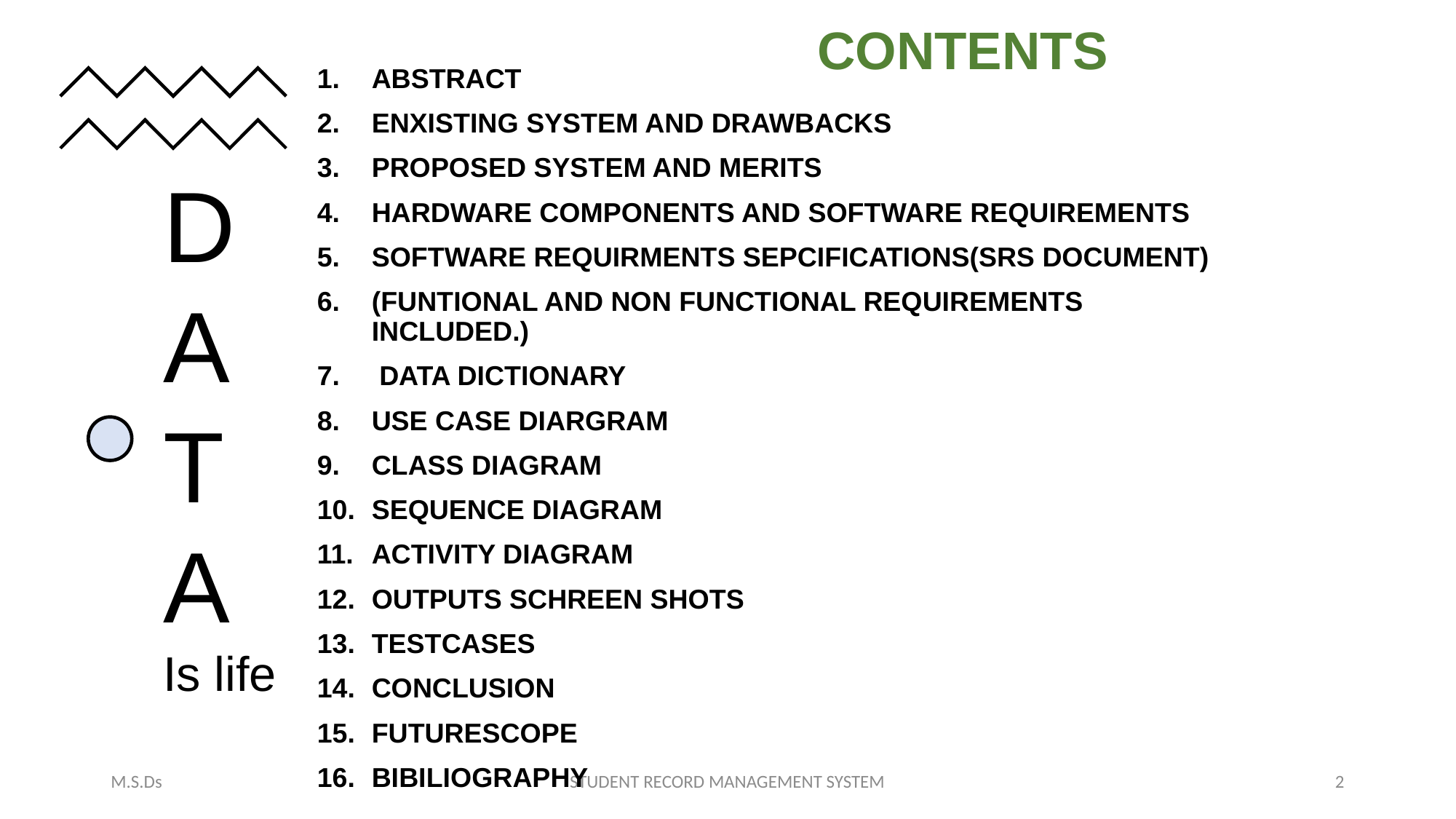

# CONTENTS
ABSTRACT
ENXISTING SYSTEM AND DRAWBACKS
PROPOSED SYSTEM AND MERITS
HARDWARE COMPONENTS AND SOFTWARE REQUIREMENTS
SOFTWARE REQUIRMENTS SEPCIFICATIONS(SRS DOCUMENT)
(FUNTIONAL AND NON FUNCTIONAL REQUIREMENTS INCLUDED.)
 DATA DICTIONARY
USE CASE DIARGRAM
CLASS DIAGRAM
SEQUENCE DIAGRAM
ACTIVITY DIAGRAM
OUTPUTS SCHREEN SHOTS
TESTCASES
CONCLUSION
FUTURESCOPE
BIBILIOGRAPHY

D
A
T
A
Is life
M.S.Ds
STUDENT RECORD MANAGEMENT SYSTEM
2